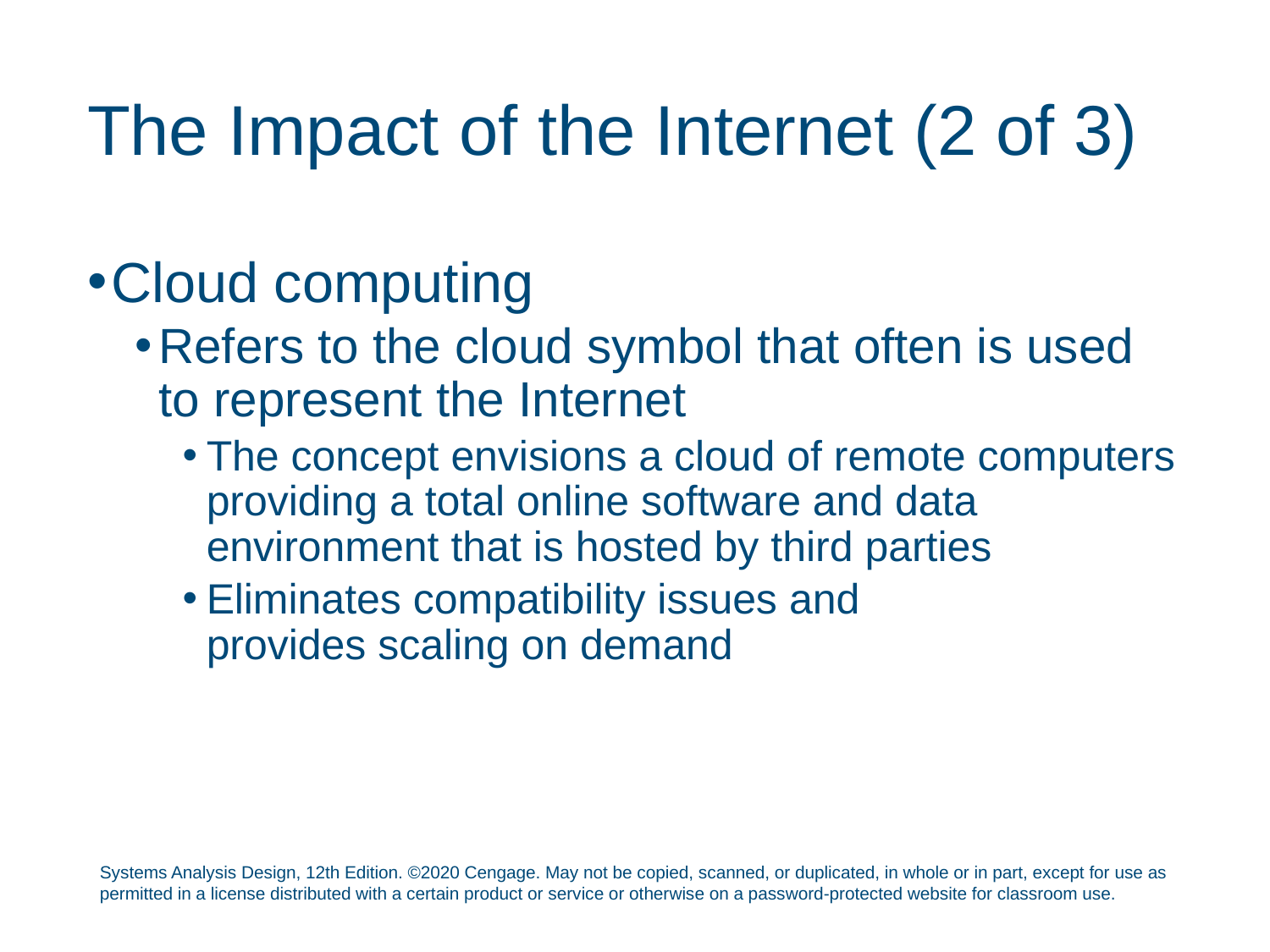

# The Impact of the Internet (2 of 3)
Cloud computing
Refers to the cloud symbol that often is used to represent the Internet
The concept envisions a cloud of remote computers providing a total online software and data environment that is hosted by third parties
Eliminates compatibility issues and 	       provides scaling on demand
Systems Analysis Design, 12th Edition. ©2020 Cengage. May not be copied, scanned, or duplicated, in whole or in part, except for use as permitted in a license distributed with a certain product or service or otherwise on a password-protected website for classroom use.